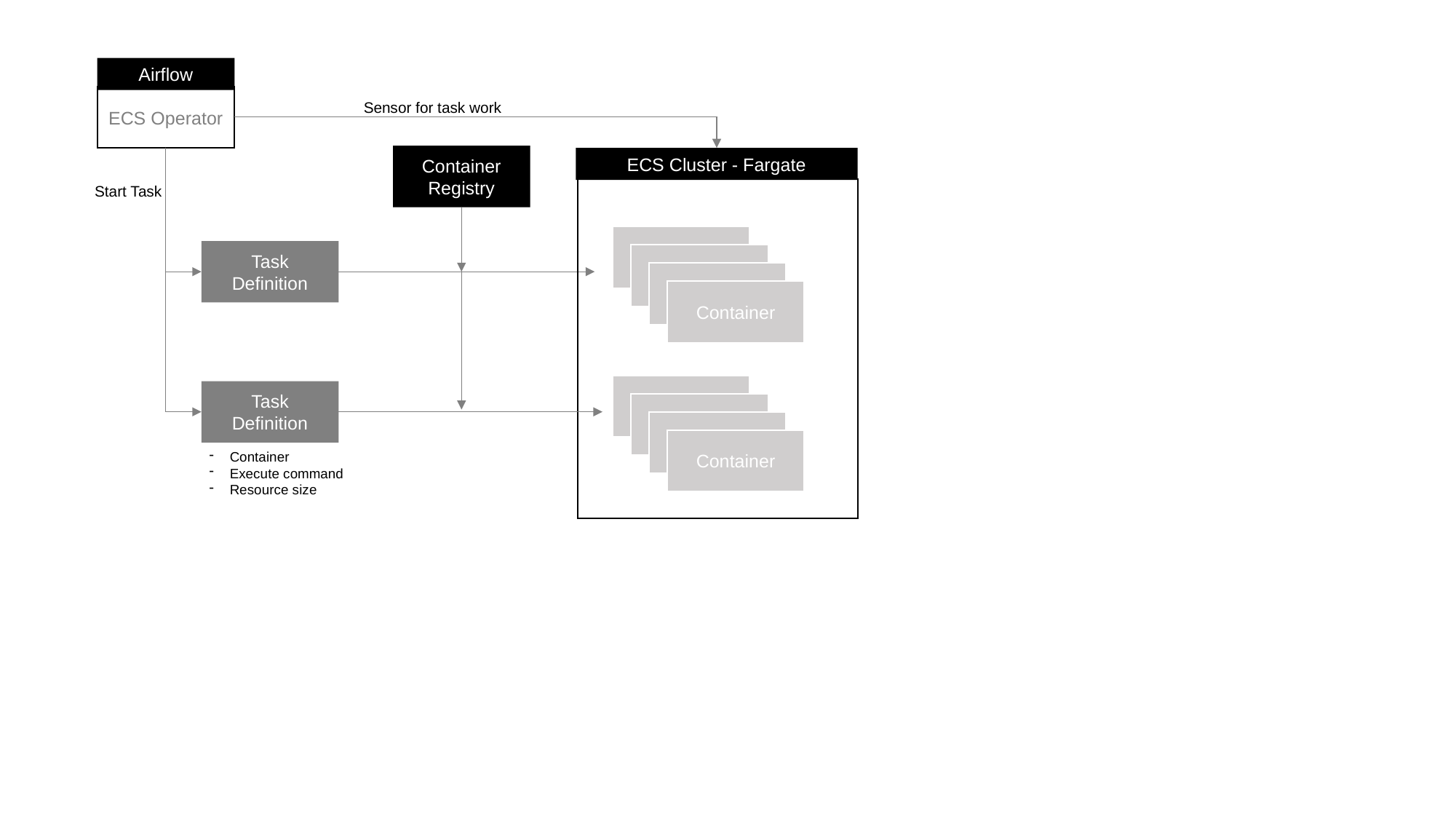

Airflow
ECS Operator
Sensor for task work
Container Registry
ECS Cluster - Fargate
Start Task

Container
Container
Container
Container
Task Definition
Container
Container
Container
Container
Task Definition
Container
Execute command
Resource size